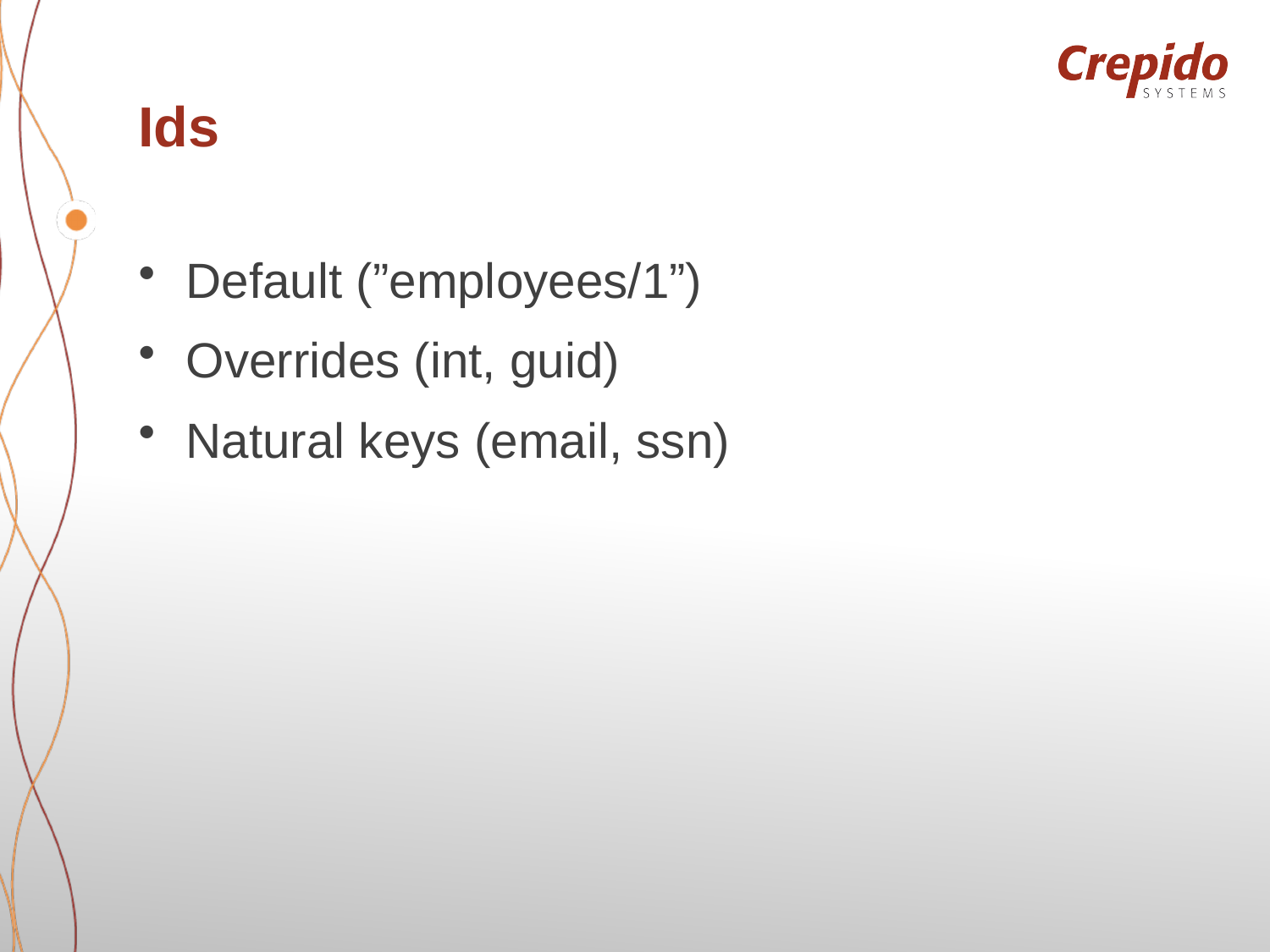

# Ids
Default (”employees/1”)
Overrides (int, guid)
Natural keys (email, ssn)